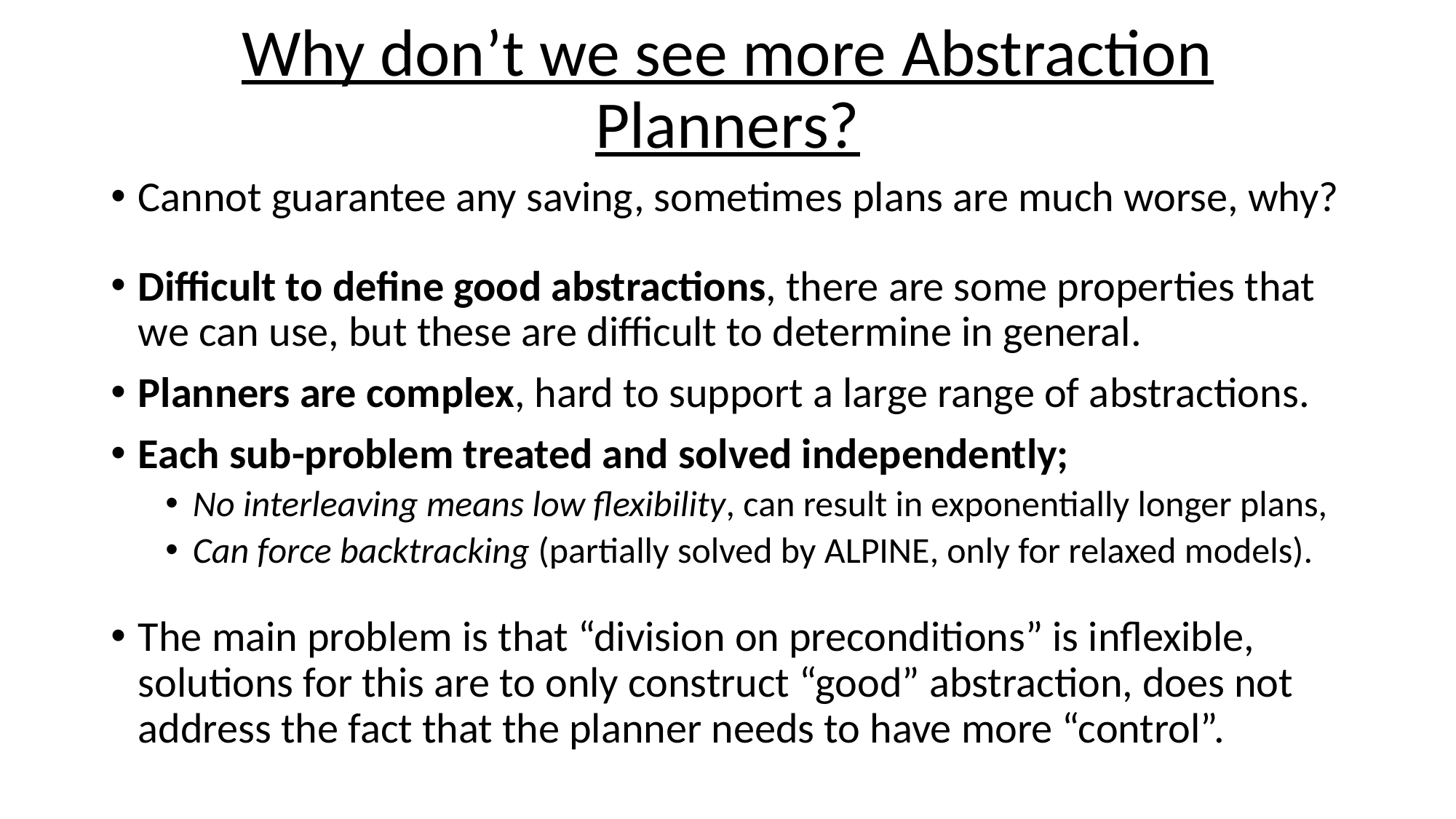

# Why don’t we see more Abstraction Planners?
Cannot guarantee any saving, sometimes plans are much worse, why?

Difficult to define good abstractions, there are some properties that we can use, but these are difficult to determine in general.
Planners are complex, hard to support a large range of abstractions.
Each sub-problem treated and solved independently;
No interleaving means low flexibility, can result in exponentially longer plans,
Can force backtracking (partially solved by ALPINE, only for relaxed models).

The main problem is that “division on preconditions” is inflexible, solutions for this are to only construct “good” abstraction, does not address the fact that the planner needs to have more “control”.